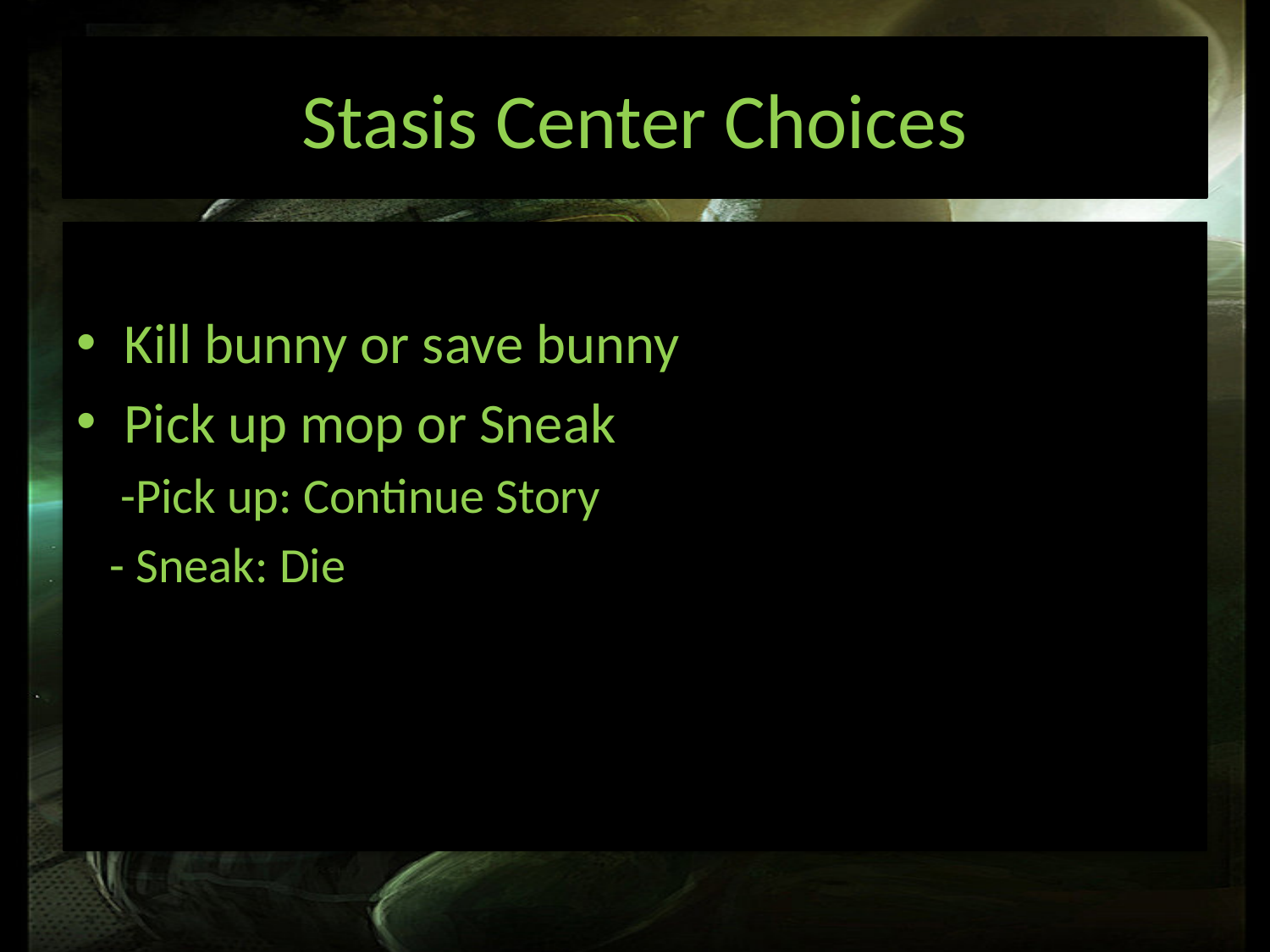

# Stasis Center Choices

Kill bunny or save bunny
Pick up mop or Sneak
    -Pick up: Continue Story
   - Sneak: Die